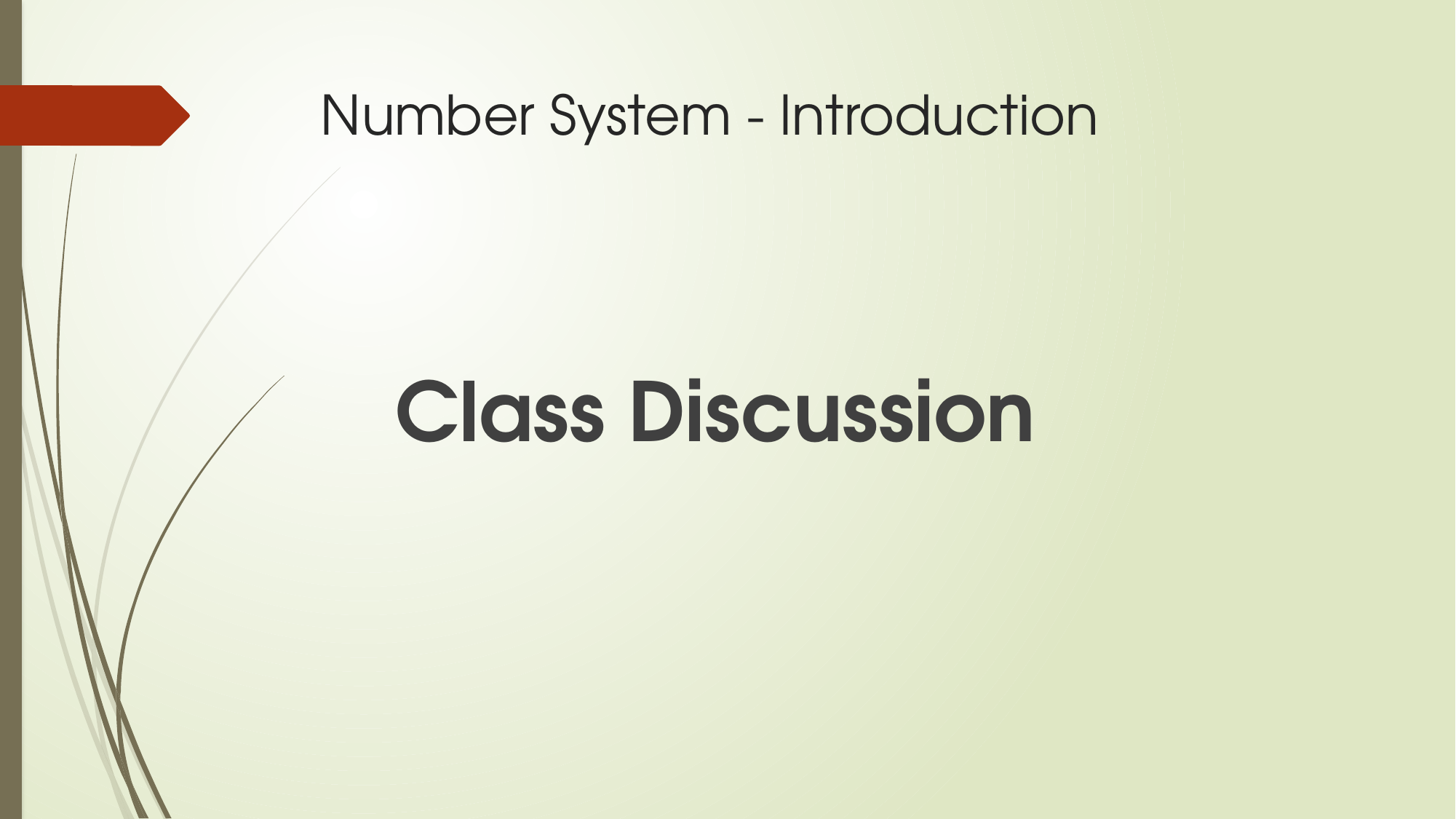

# Number System - Introduction
Class Discussion